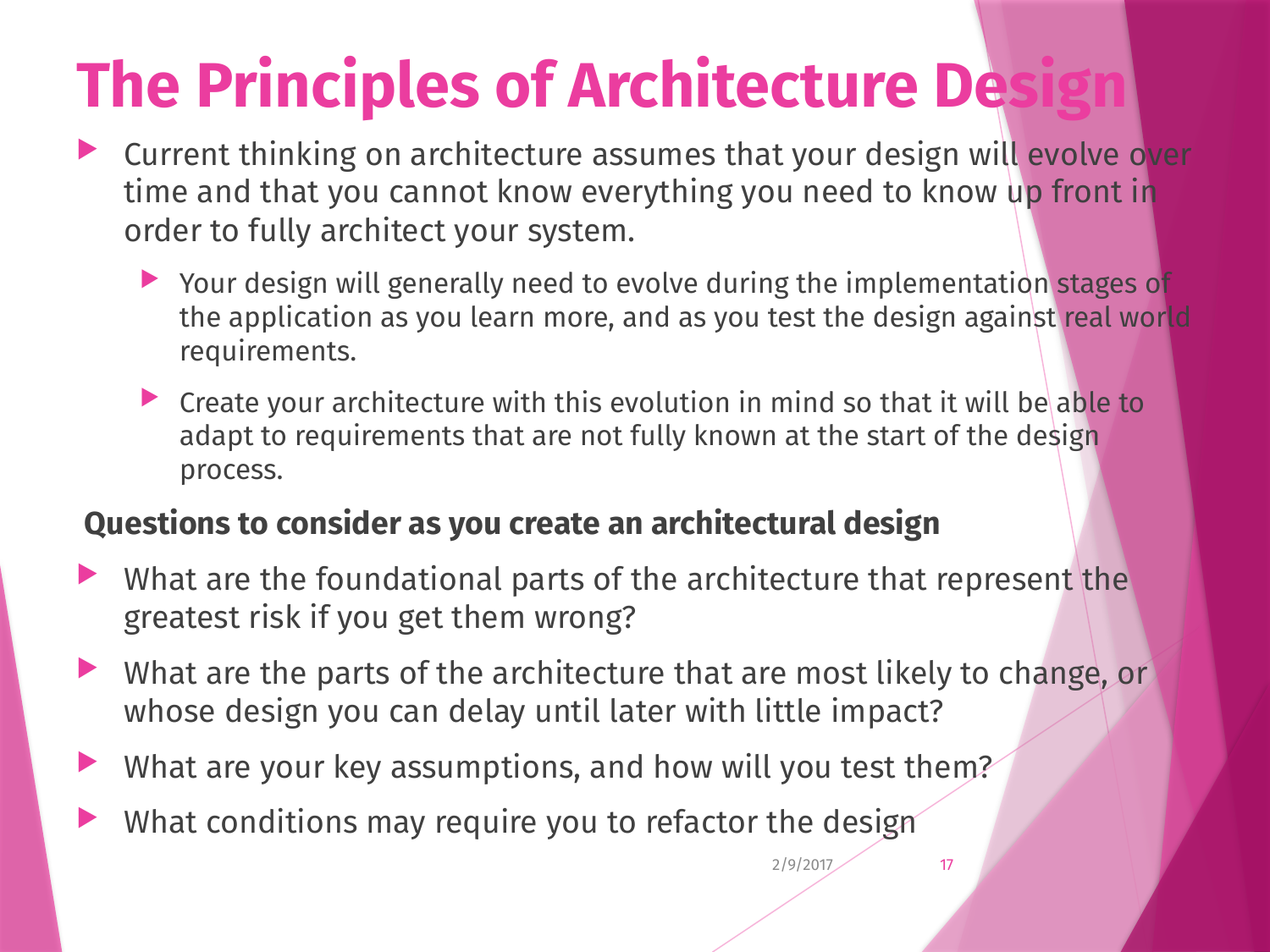

# The Principles of Architecture Design
Current thinking on architecture assumes that your design will evolve over time and that you cannot know everything you need to know up front in order to fully architect your system.
Your design will generally need to evolve during the implementation stages of the application as you learn more, and as you test the design against real world requirements.
Create your architecture with this evolution in mind so that it will be able to adapt to requirements that are not fully known at the start of the design process.
 Questions to consider as you create an architectural design
What are the foundational parts of the architecture that represent the greatest risk if you get them wrong?
What are the parts of the architecture that are most likely to change, or whose design you can delay until later with little impact?
What are your key assumptions, and how will you test them?
What conditions may require you to refactor the design
2/9/2017
17